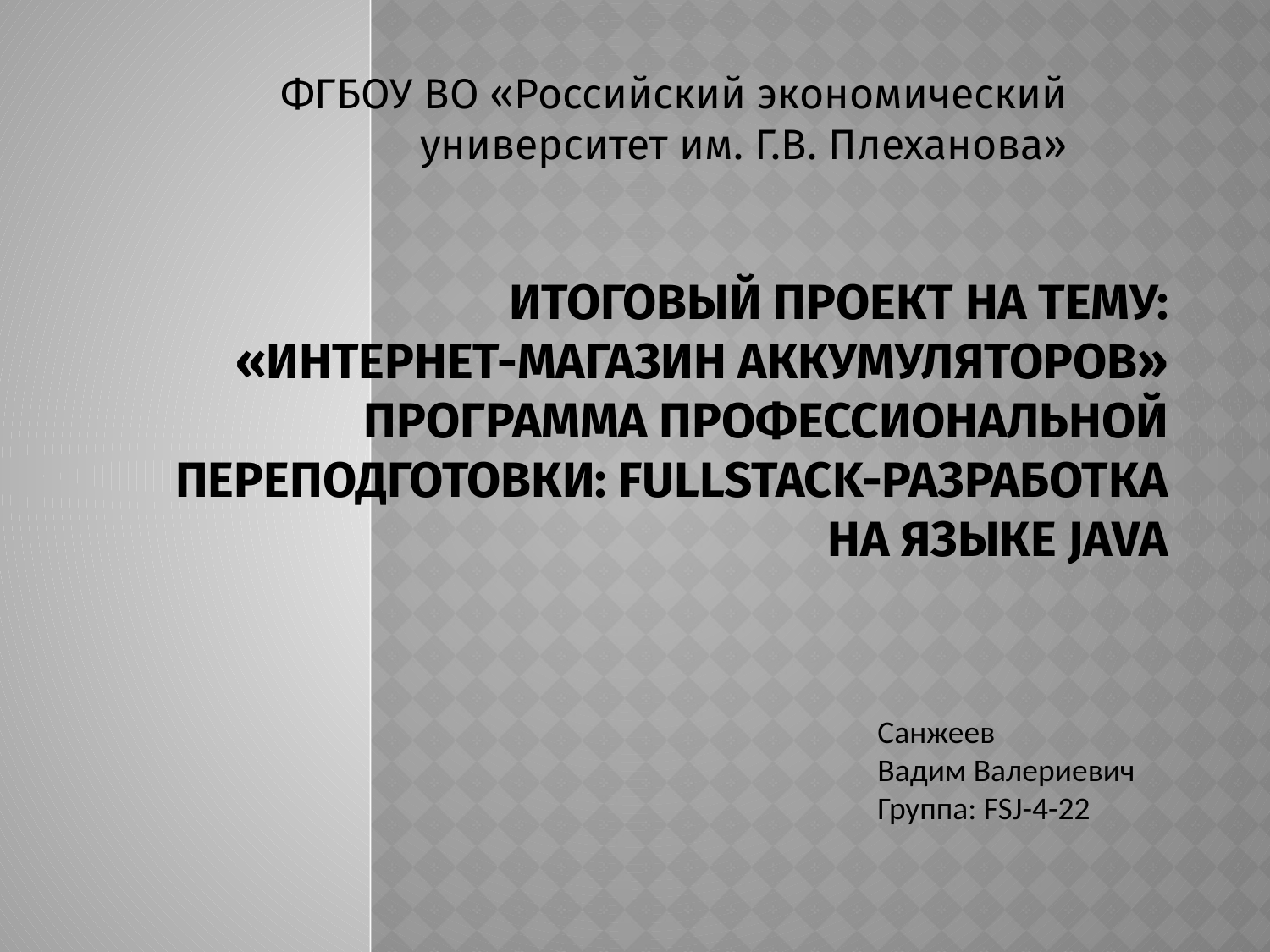

ФГБОУ ВО «Российский экономический университет им. Г.В. Плеханова»
# Итоговый проект на тему: «Интернет-магазин аккумуляторов» Программа профессиональной переподготовки: Fullstack-разработка на языке Java
Санжеев
Вадим Валериевич
Группа: FSJ-4-22